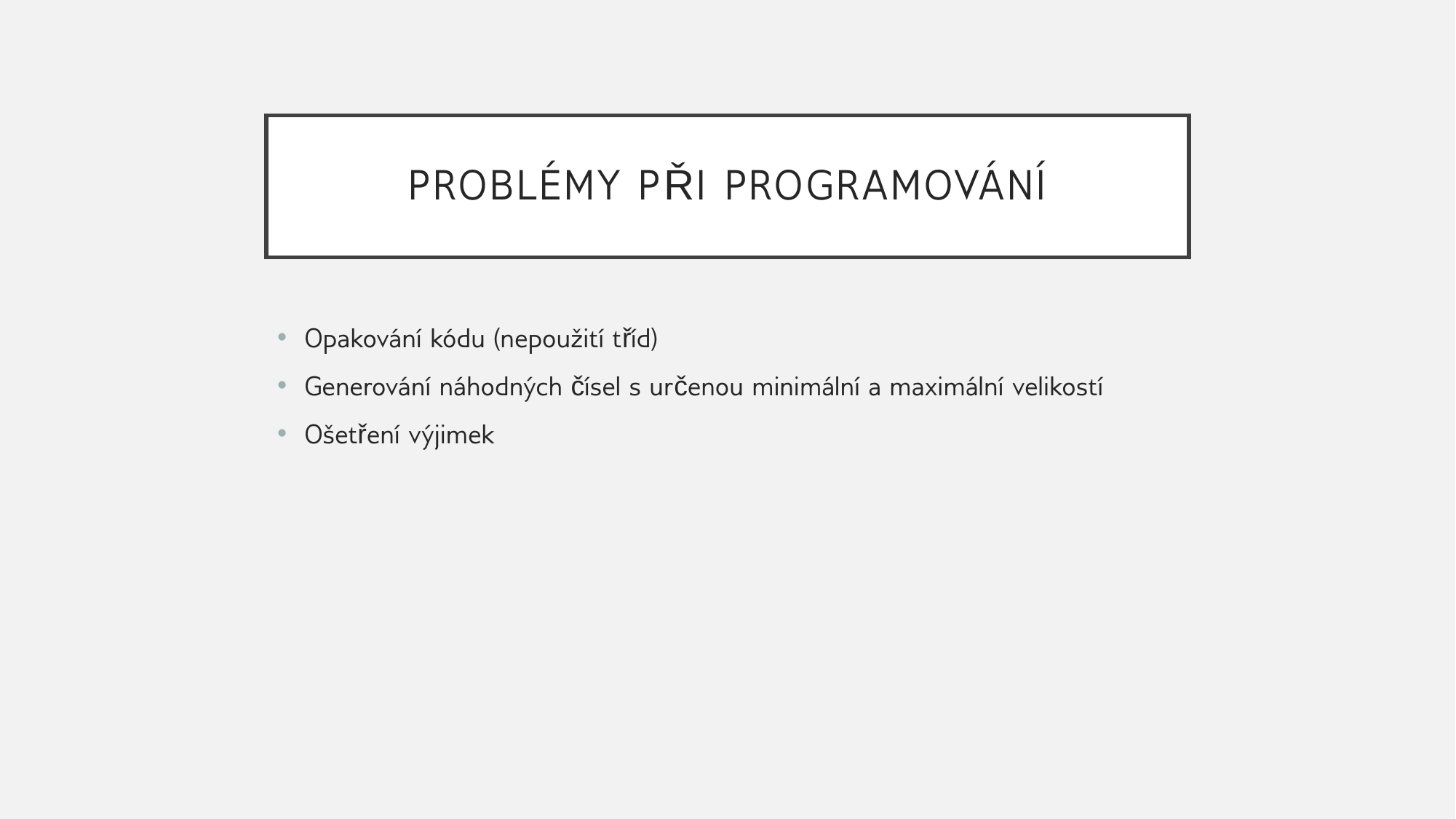

# Problémy při programování
Opakování kódu (nepoužití tříd)
Generování náhodných čísel s určenou minimální a maximální velikostí
Ošetření výjimek